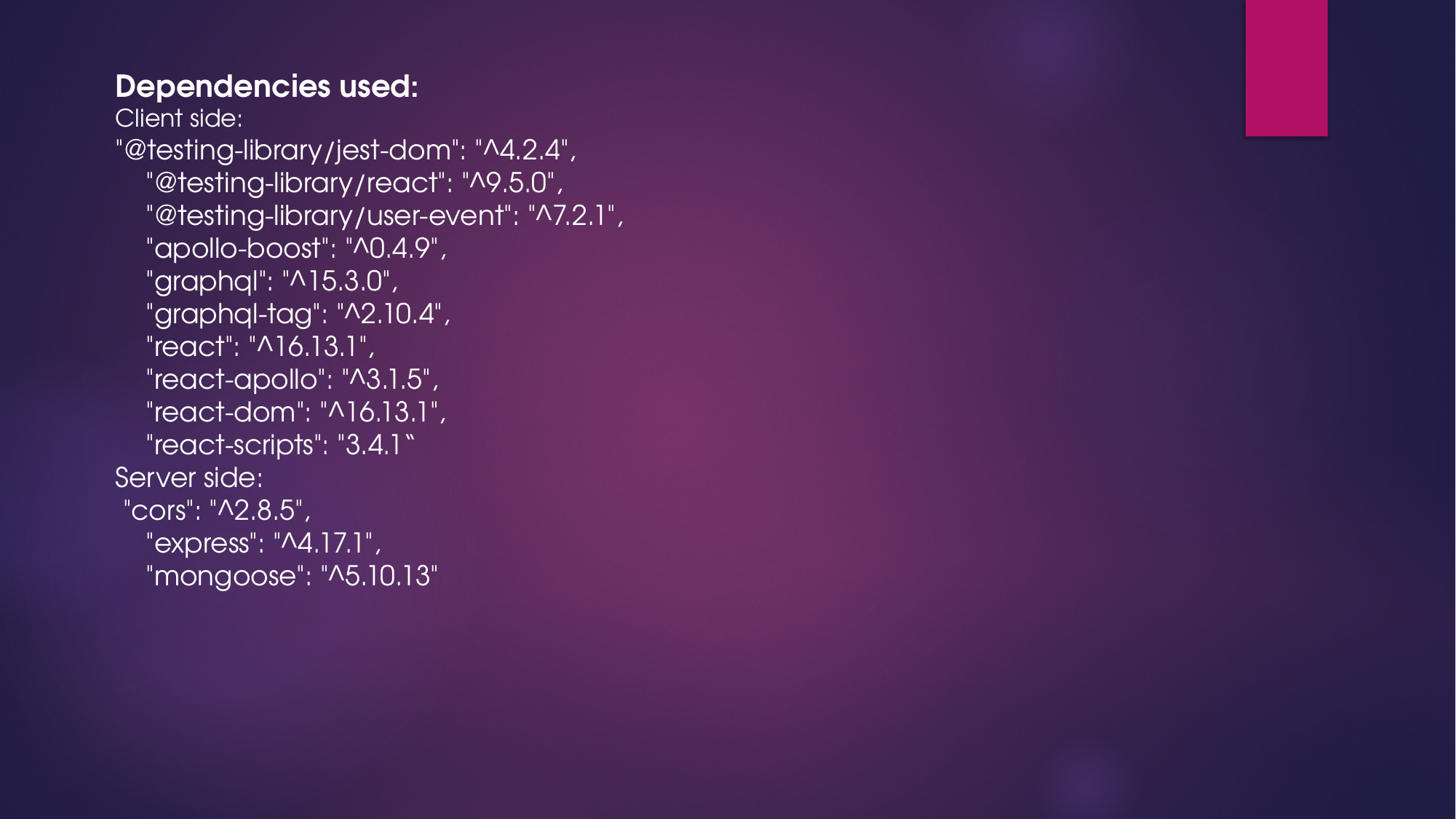

Dependencies used:
Client side:
"@testing-library/jest-dom": "^4.2.4",
    "@testing-library/react": "^9.5.0",
    "@testing-library/user-event": "^7.2.1",
    "apollo-boost": "^0.4.9",
    "graphql": "^15.3.0",
    "graphql-tag": "^2.10.4",
    "react": "^16.13.1",
    "react-apollo": "^3.1.5",
    "react-dom": "^16.13.1",
    "react-scripts": "3.4.1“
Server side:
 "cors": "^2.8.5",
    "express": "^4.17.1",
    "mongoose": "^5.10.13"